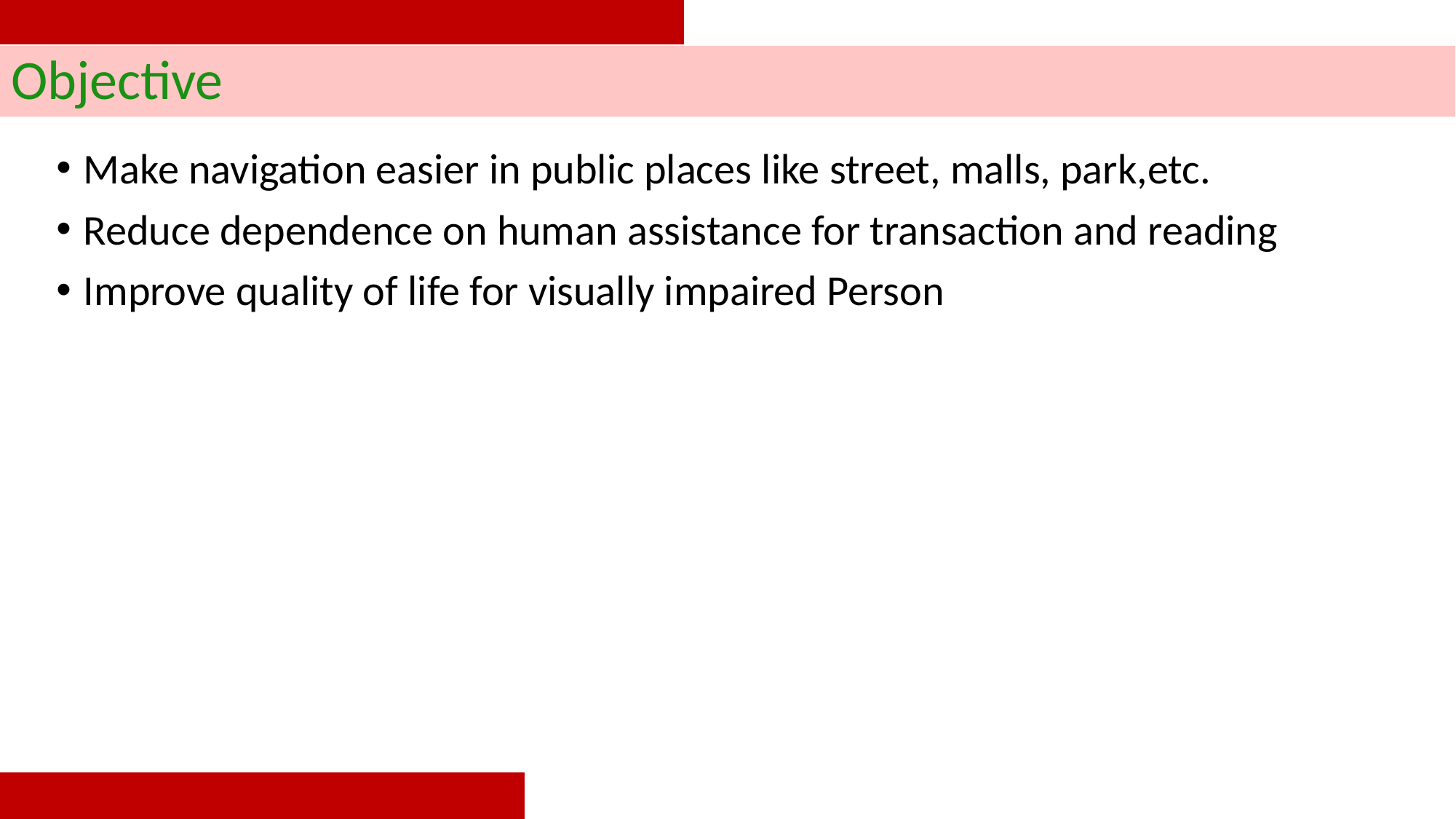

# Objective
Make navigation easier in public places like street, malls, park,etc.
Reduce dependence on human assistance for transaction and reading
Improve quality of life for visually impaired Person